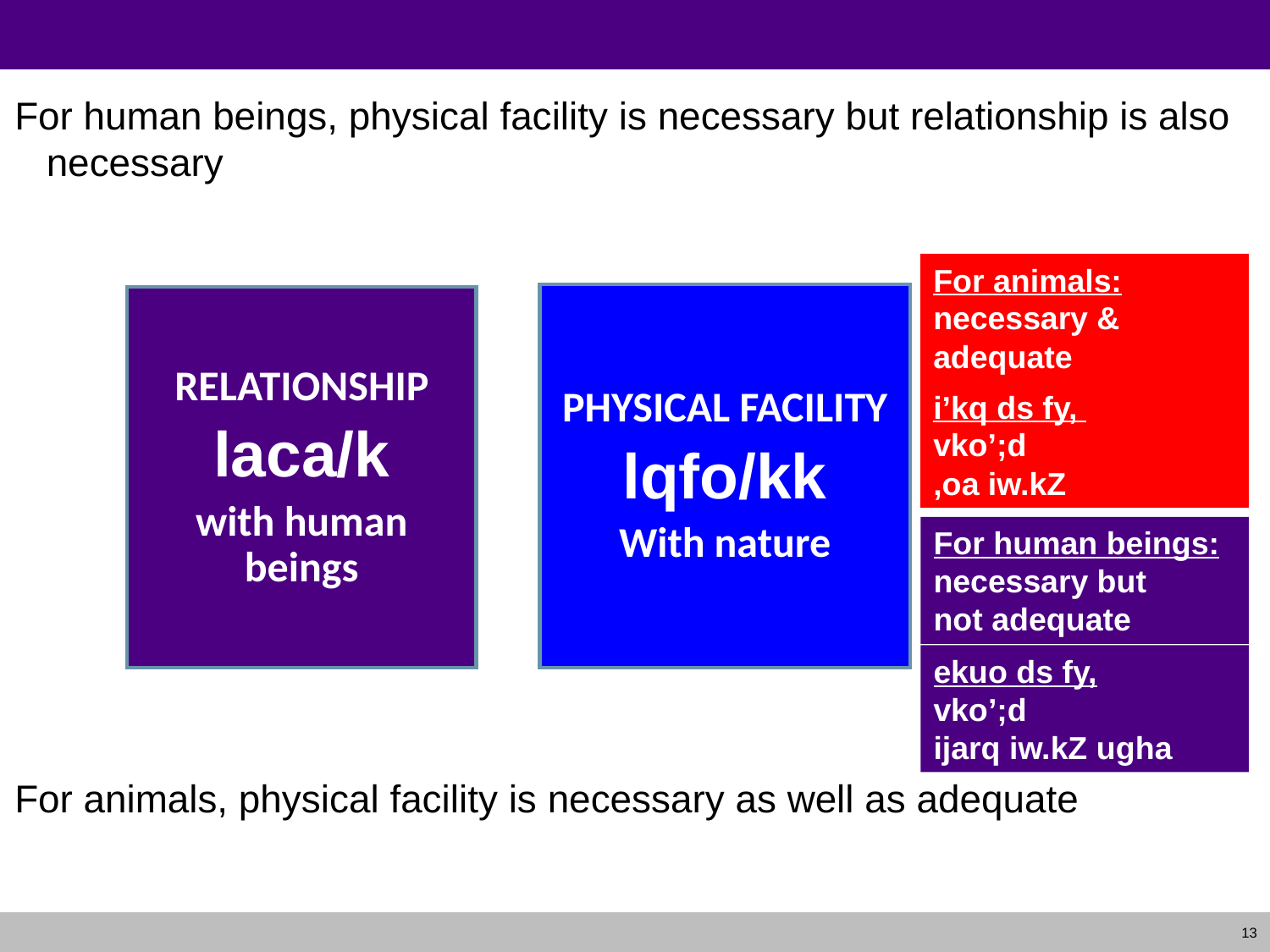

#
For human beings, physical facility is necessary but relationship is also necessary

For animals, physical facility is necessary as well as adequate
For animals:
necessary & adequate
PHYSICAL FACILITY
lqfo/kk
With nature
RELATIONSHIP
laca/k
with human beings
i’kq ds fy,
vko’;d
,oa iw.kZ
For human beings:
necessary but
not adequate
ekuo ds fy,
vko’;d
ijarq iw.kZ ugha